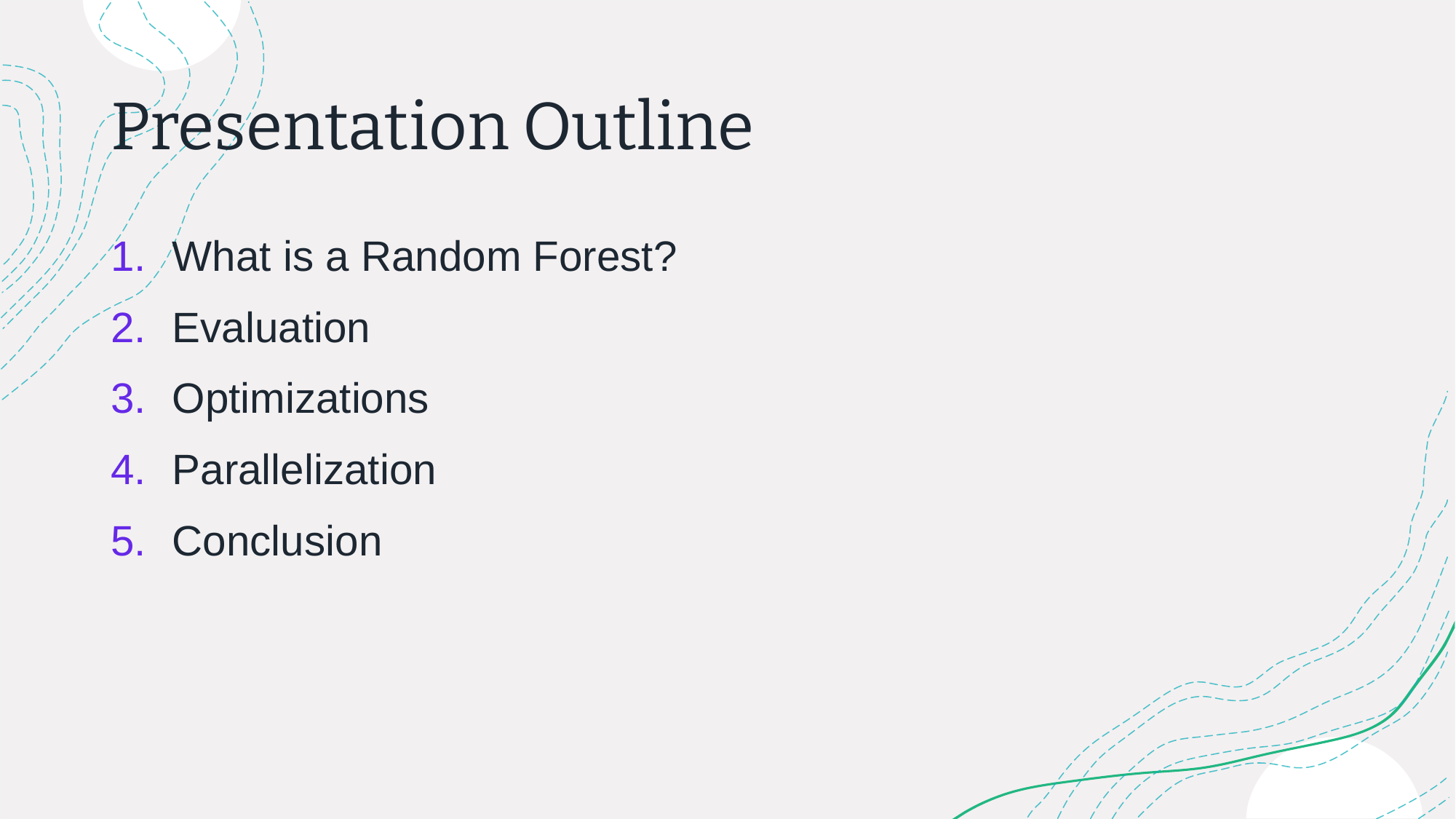

# Presentation Outline
What is a Random Forest?
Evaluation
Optimizations
Parallelization
Conclusion